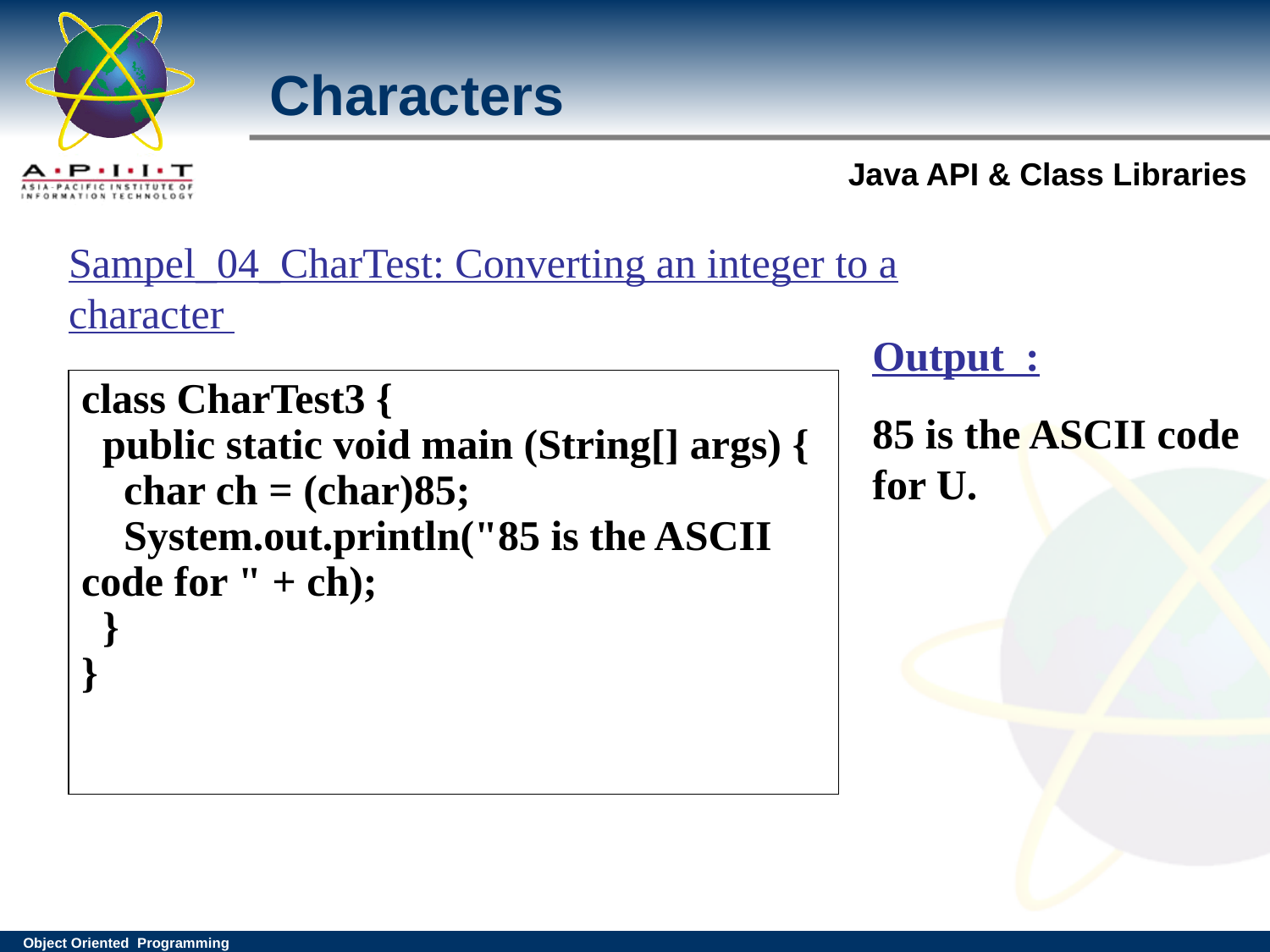

# Characters
Sampel_04_CharTest: Converting an integer to a character
Output  :
85 is the ASCII code for U.
class CharTest3 {
  public static void main (String[] args) {
    char ch = (char)85;
    System.out.println("85 is the ASCII code for " + ch);
  }
}